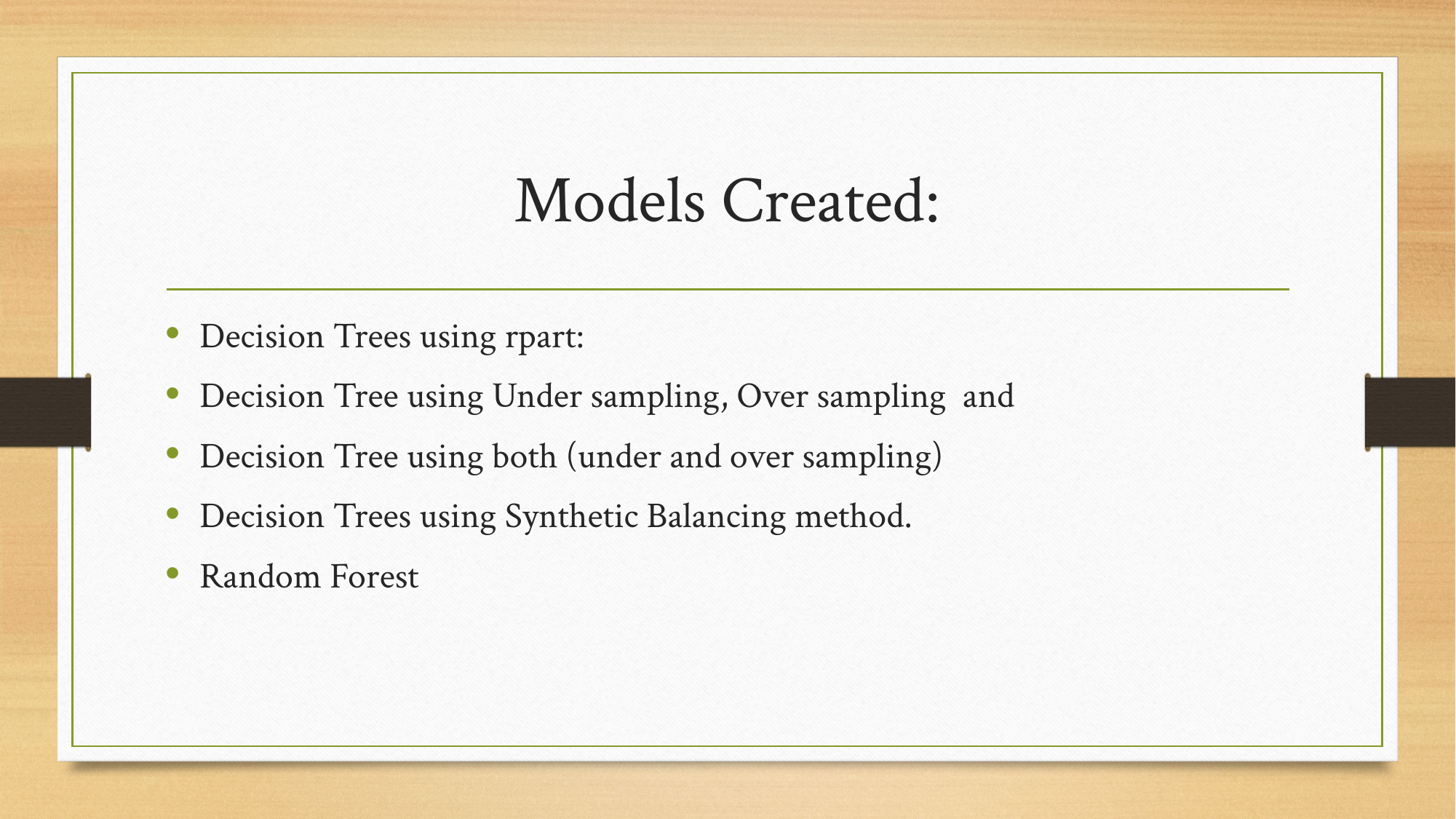

# Models Created:
Decision Trees using rpart:
Decision Tree using Under sampling, Over sampling  and
Decision Tree using both (under and over sampling)
Decision Trees using Synthetic Balancing method.
Random Forest